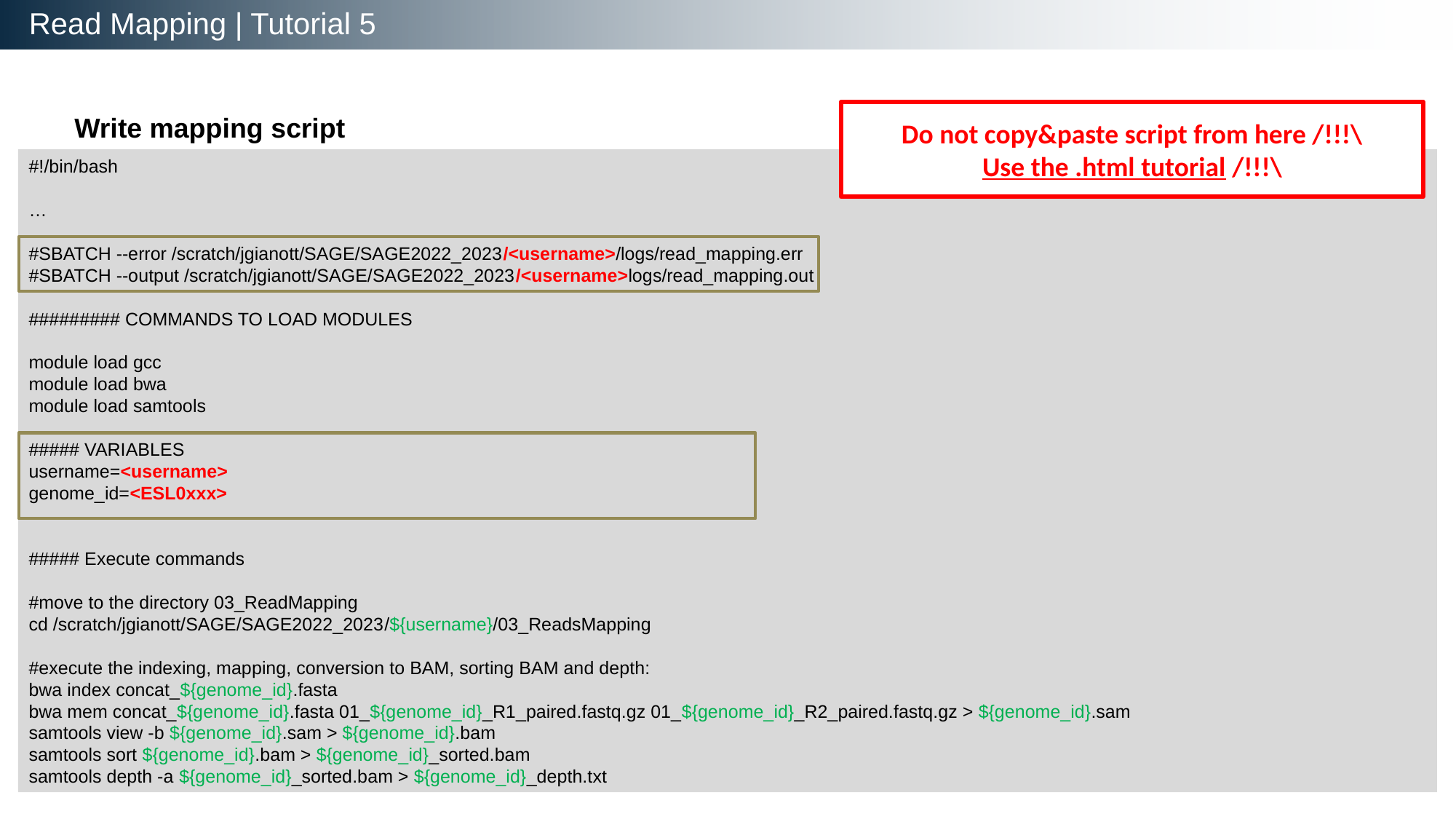

Read Mapping | Tutorial 5
Do not copy&paste script from here /!!!\
Use the .html tutorial /!!!\
Write mapping script
#!/bin/bash

…

#SBATCH --error /scratch/jgianott/SAGE/SAGE2022_2023/<username>/logs/read_mapping.err
#SBATCH --output /scratch/jgianott/SAGE/SAGE2022_2023/<username>logs/read_mapping.out

######### COMMANDS TO LOAD MODULES

module load gcc
module load bwa
module load samtools

##### VARIABLES
username=<username>
genome_id=<ESL0xxx>

##### Execute commands

#move to the directory 03_ReadMapping
cd /scratch/jgianott/SAGE/SAGE2022_2023/${username}/03_ReadsMapping

#execute the indexing, mapping, conversion to BAM, sorting BAM and depth:
bwa index concat_${genome_id}.fasta
bwa mem concat_${genome_id}.fasta 01_${genome_id}_R1_paired.fastq.gz 01_${genome_id}_R2_paired.fastq.gz > ${genome_id}.sam
samtools view -b ${genome_id}.sam > ${genome_id}.bam
samtools sort ${genome_id}.bam > ${genome_id}_sorted.bam
samtools depth -a ${genome_id}_sorted.bam > ${genome_id}_depth.txt